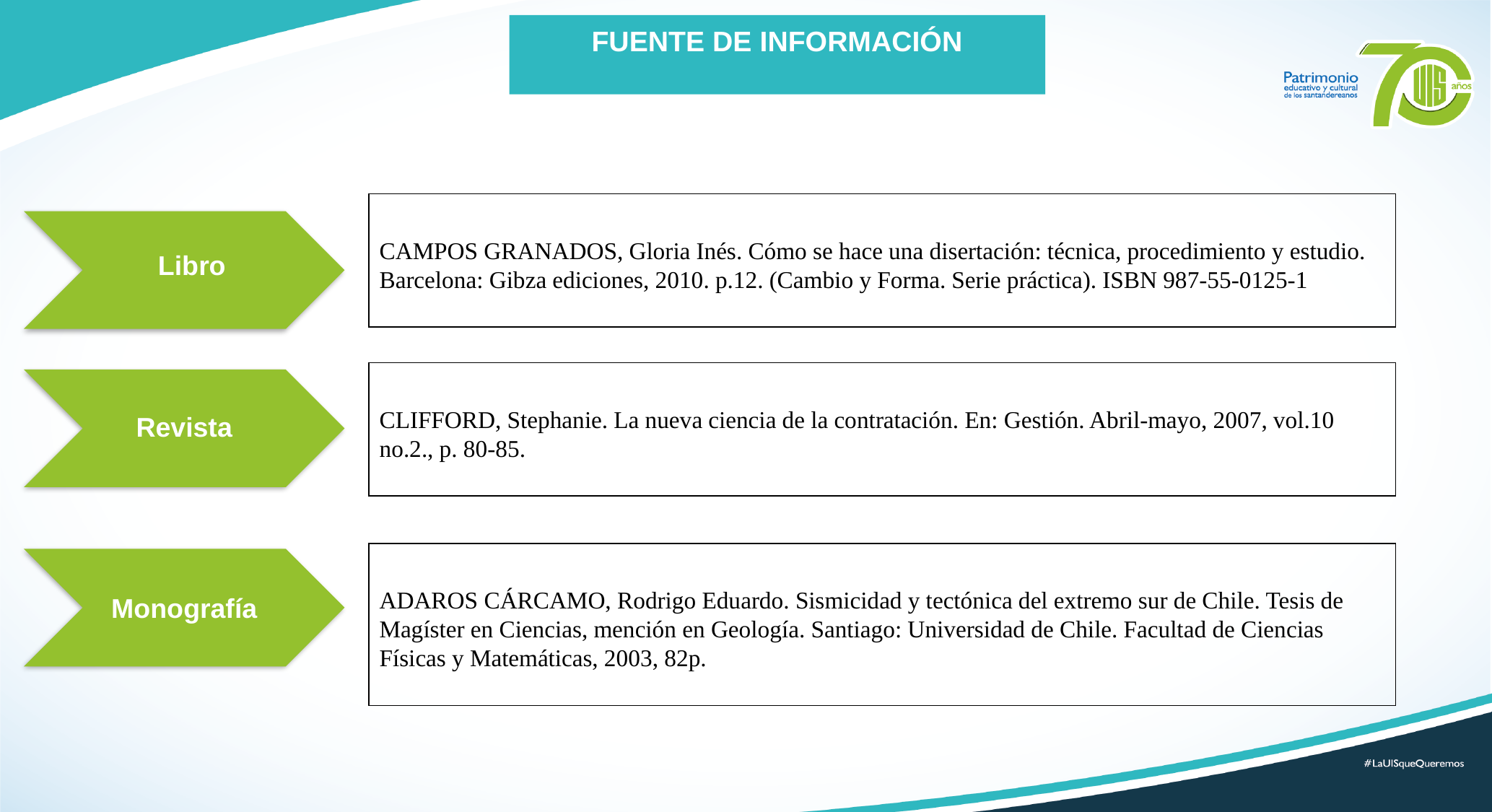

FUENTE DE INFORMACIÓN

CAMPOS GRANADOS, Gloria Inés. Cómo se hace una disertación: técnica, procedimiento y estudio. Barcelona: Gibza ediciones, 2010. p.12. (Cambio y Forma. Serie práctica). ISBN 987-55-0125-1

Libro

CLIFFORD, Stephanie. La nueva ciencia de la contratación. En: Gestión. Abril-mayo, 2007, vol.10 no.2., p. 80-85.

Revista

ADAROS CÁRCAMO, Rodrigo Eduardo. Sismicidad y tectónica del extremo sur de Chile. Tesis de Magíster en Ciencias, mención en Geología. Santiago: Universidad de Chile. Facultad de Ciencias Físicas y Matemáticas, 2003, 82p.

Monografía